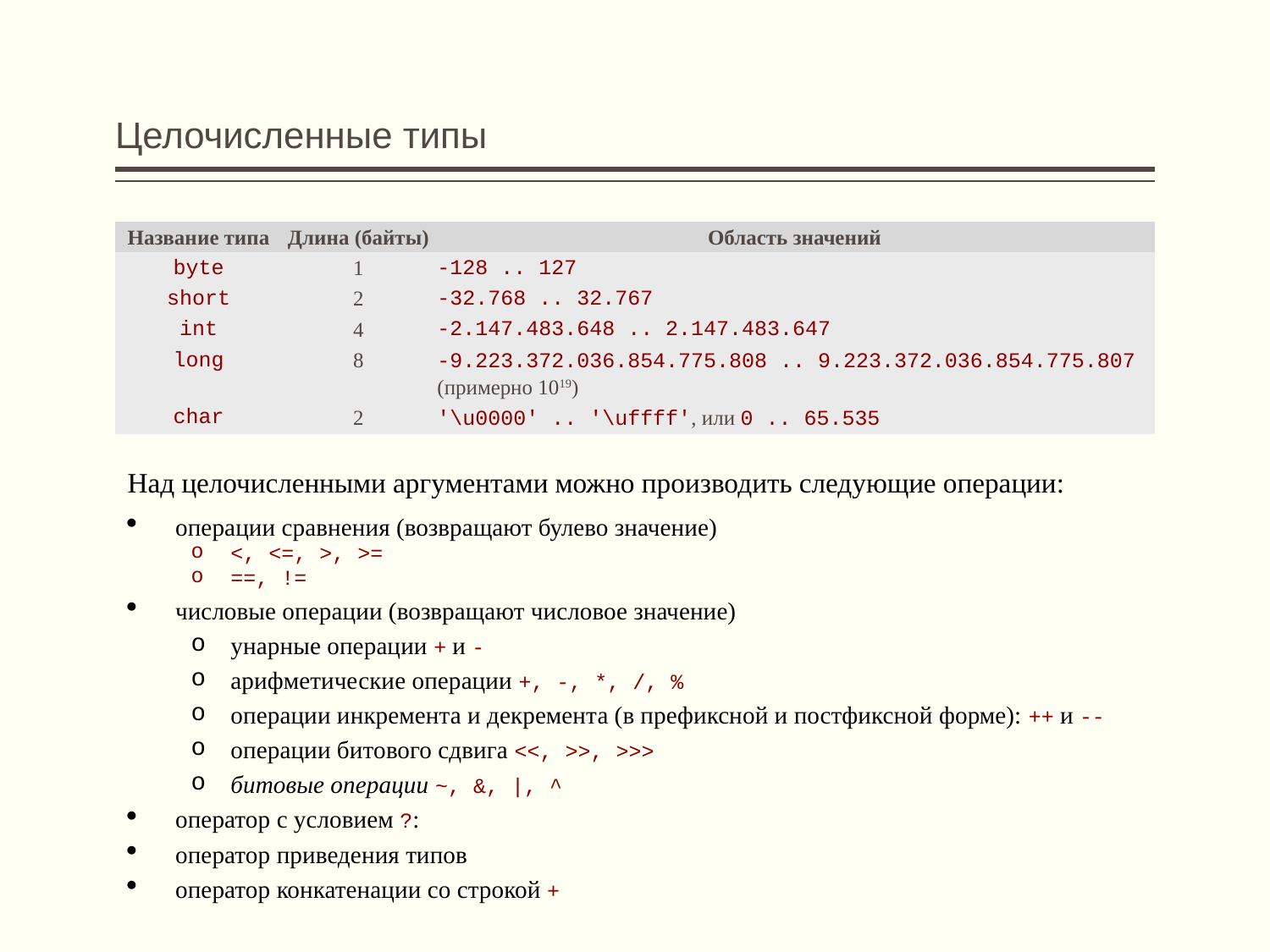

# Целочисленные типы
| Название типа | Длина (байты) | Область значений |
| --- | --- | --- |
| byte | 1 | -128 .. 127 |
| short | 2 | -32.768 .. 32.767 |
| int | 4 | -2.147.483.648 .. 2.147.483.647 |
| long | 8 | -9.223.372.036.854.775.808 .. 9.223.372.036.854.775.807 (примерно 1019) |
| char | 2 | '\u0000' .. '\uffff', или 0 .. 65.535 |
Над целочисленными аргументами можно производить следующие операции:
операции сравнения (возвращают булево значение)
<, <=, >, >=
==, !=
числовые операции (возвращают числовое значение)
унарные операции + и -
арифметические операции +, -, *, /, %
операции инкремента и декремента (в префиксной и постфиксной форме): ++ и --
операции битового сдвига <<, >>, >>>
битовые операции ~, &, |, ^
оператор с условием ?:
оператор приведения типов
оператор конкатенации со строкой +